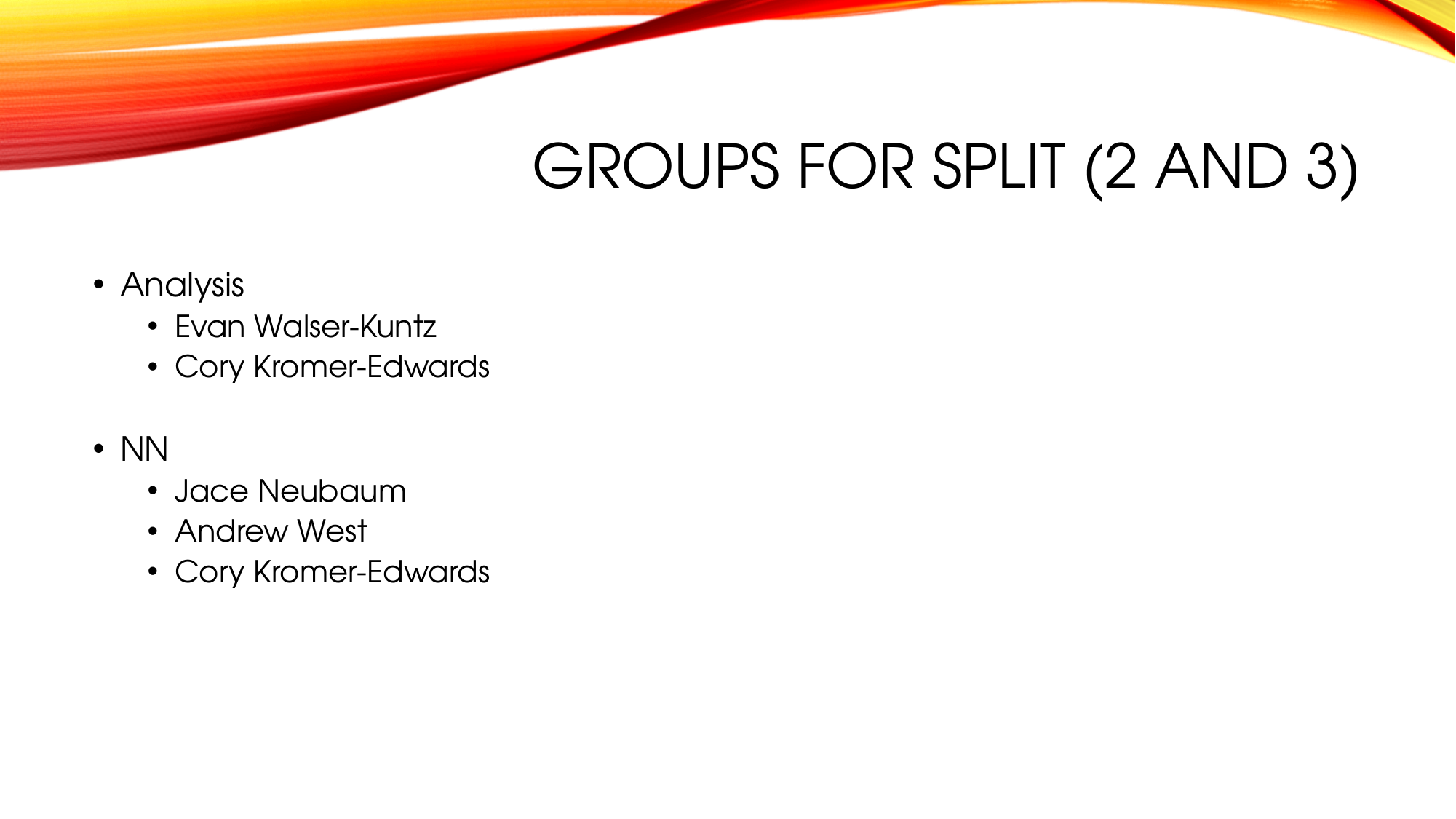

# Groups for split (2 and 3)
Analysis
Evan Walser-Kuntz
Cory Kromer-Edwards
NN
Jace Neubaum
Andrew West
Cory Kromer-Edwards